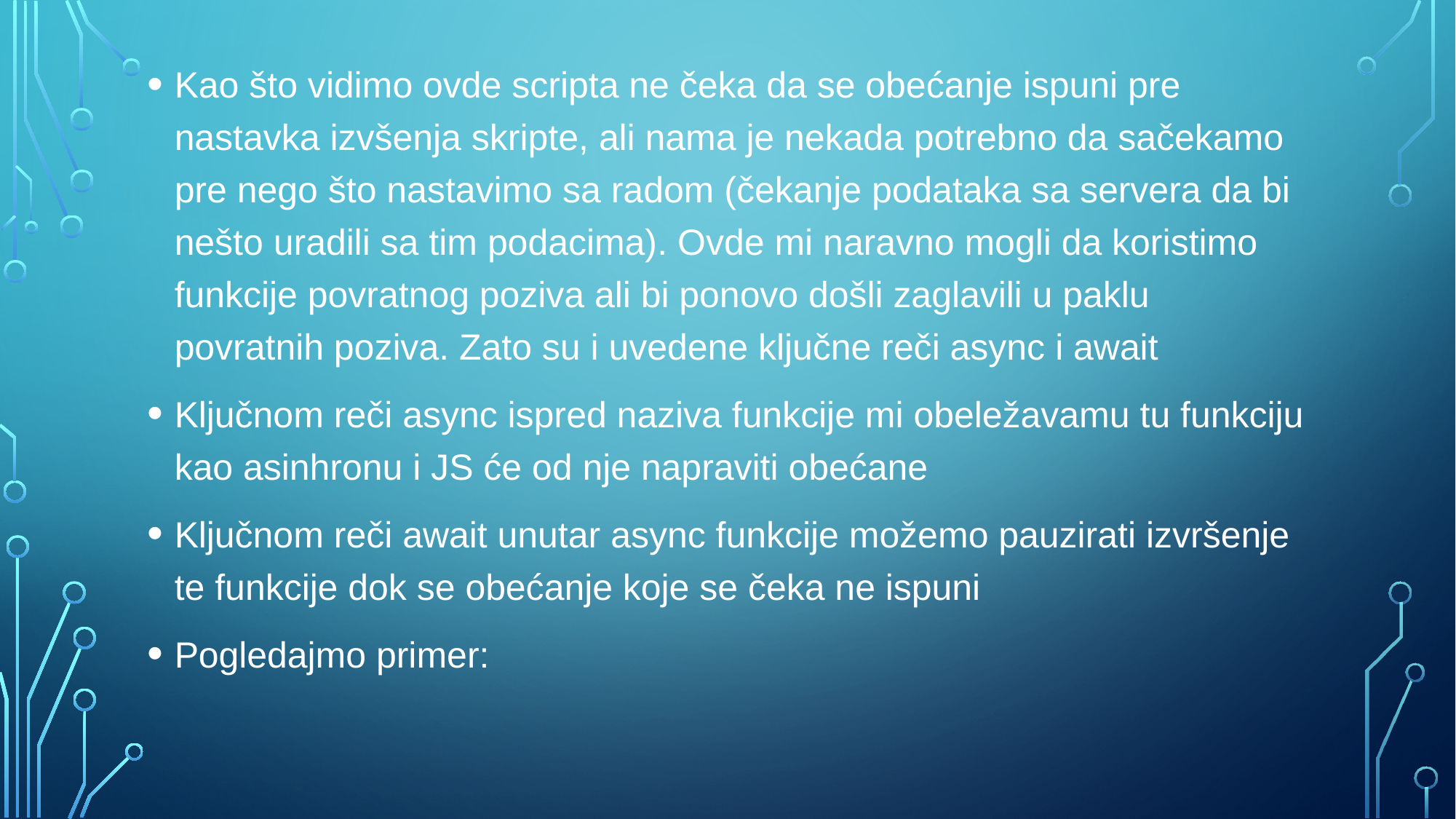

Kao što vidimo ovde scripta ne čeka da se obećanje ispuni pre nastavka izvšenja skripte, ali nama je nekada potrebno da sačekamo pre nego što nastavimo sa radom (čekanje podataka sa servera da bi nešto uradili sa tim podacima). Ovde mi naravno mogli da koristimo funkcije povratnog poziva ali bi ponovo došli zaglavili u paklu povratnih poziva. Zato su i uvedene ključne reči async i await
Ključnom reči async ispred naziva funkcije mi obeležavamu tu funkciju kao asinhronu i JS će od nje napraviti obećane
Ključnom reči await unutar async funkcije možemo pauzirati izvršenje te funkcije dok se obećanje koje se čeka ne ispuni
Pogledajmo primer: